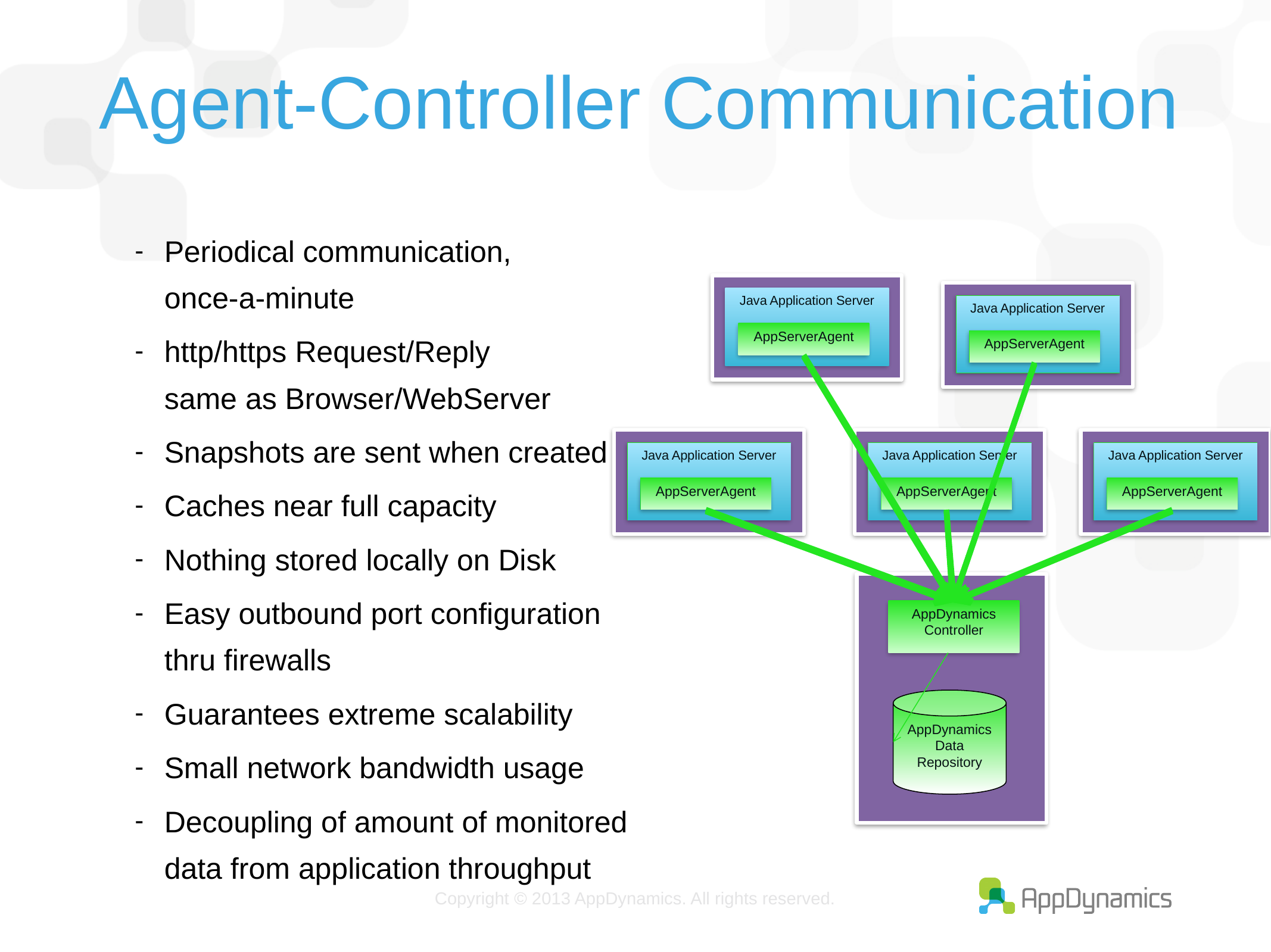

# Agent-Controller Communication

Periodical communication,
once-a-minute
http/https Request/Reply
same as Browser/WebServer
Snapshots are sent when created
Caches near full capacity
Nothing stored locally on Disk
Easy outbound port configuration thru firewalls
Guarantees extreme scalability
Small network bandwidth usage
Decoupling of amount of monitored data from application throughput

Java Application Server
AppServerAgent
Java Application Server
AppServerAgent

Java Application Server
AppServerAgent
Java Application Server
AppServerAgent
Java Application Server
AppServerAgent

AppDynamics
Controller
AppDynamics
Data Repository